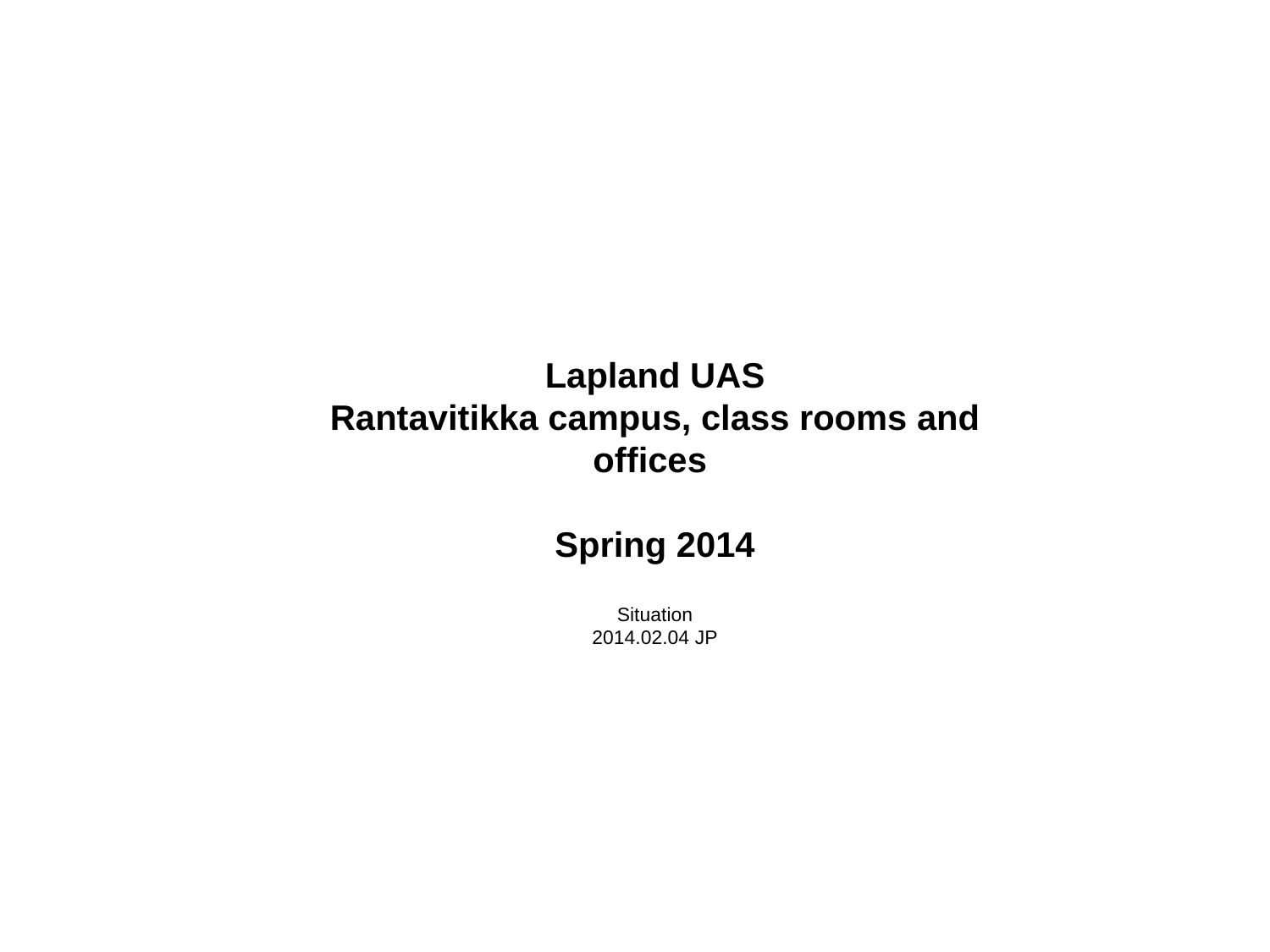

Lapland UAS
Rantavitikka campus, class rooms and offices

Spring 2014
Situation
2014.02.04 JP